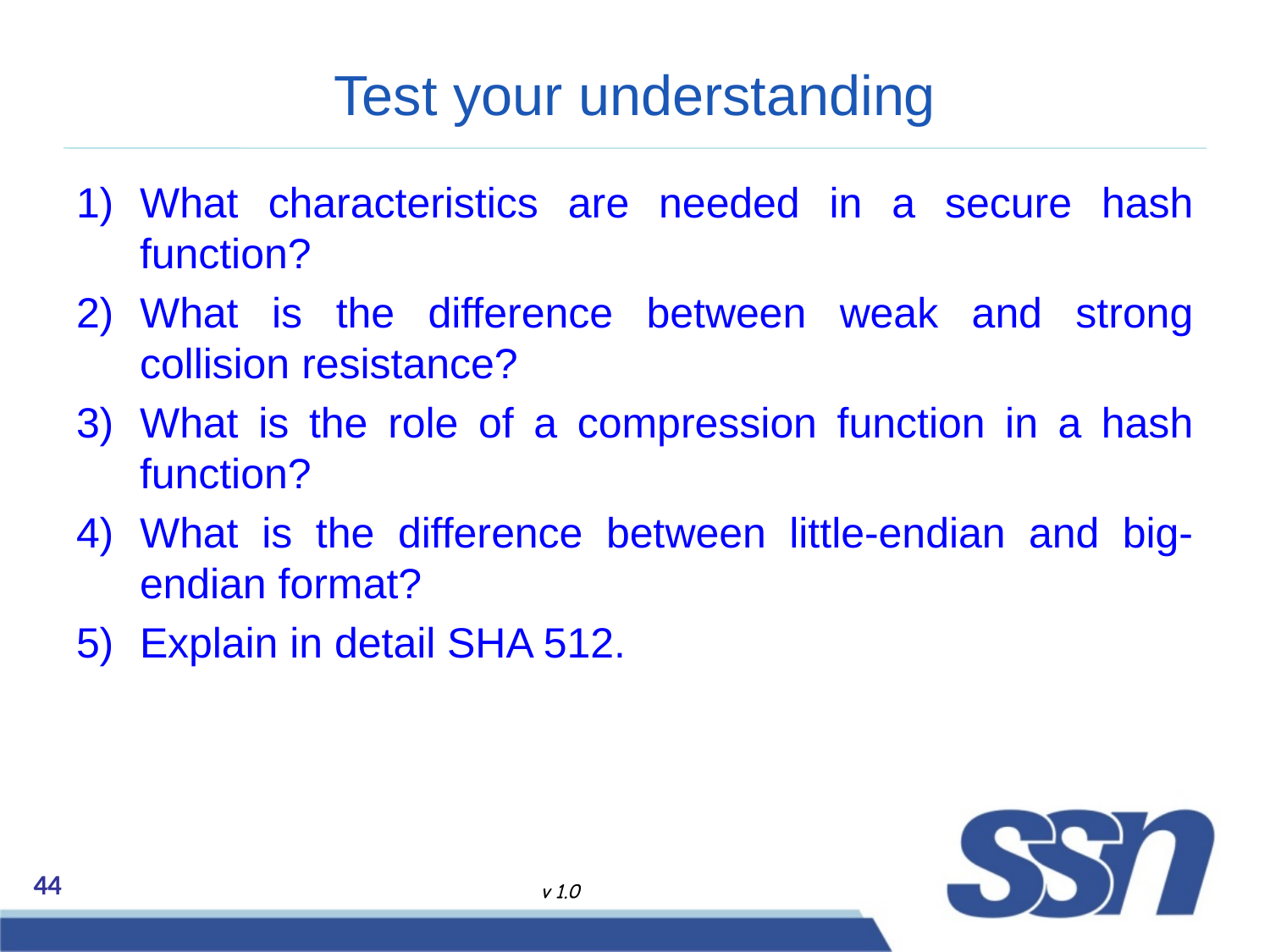

# Test your understanding
What characteristics are needed in a secure hash function?
What is the difference between weak and strong collision resistance?
What is the role of a compression function in a hash function?
What is the difference between little-endian and big-endian format?
Explain in detail SHA 512.